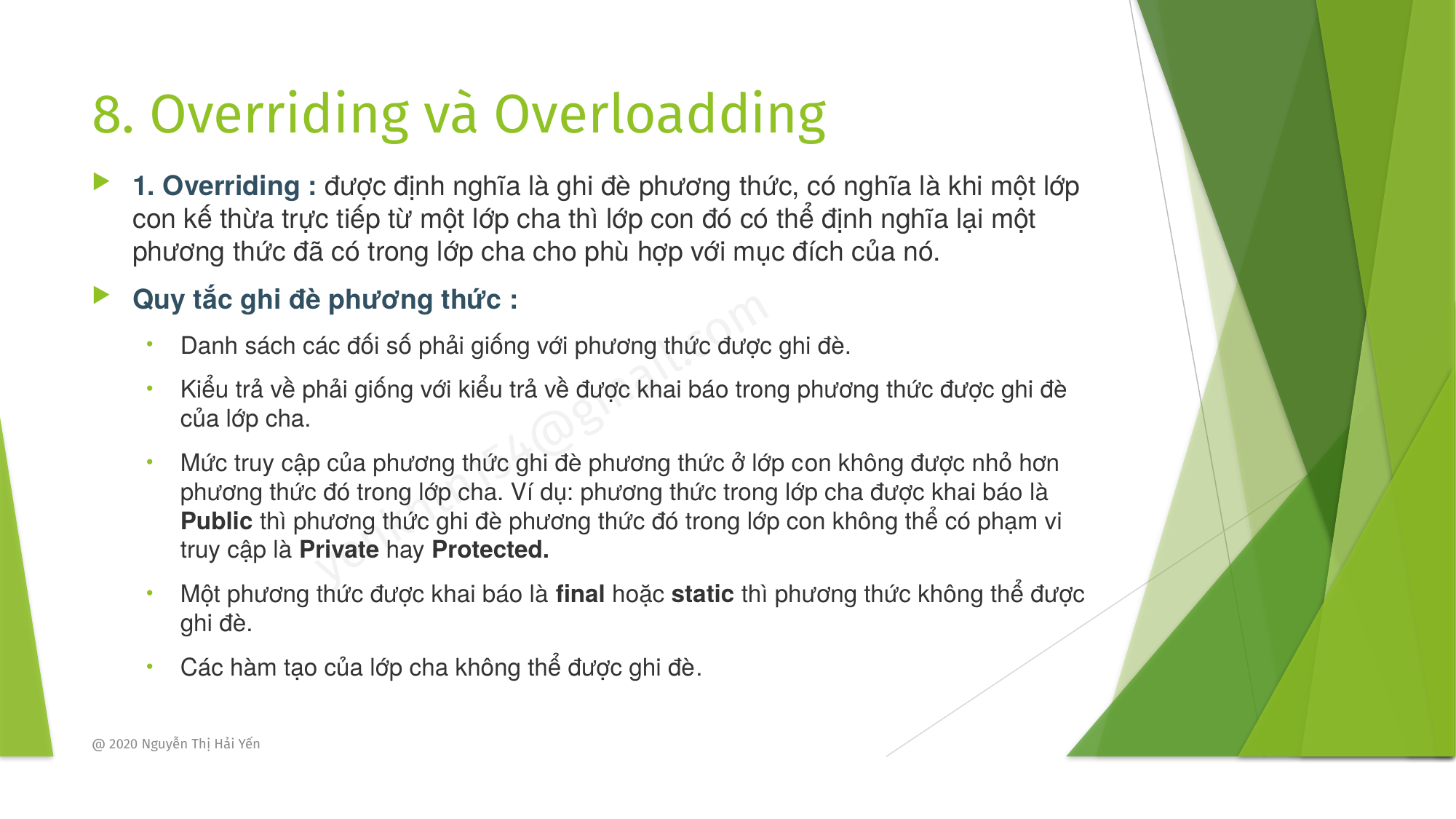

# 8. Overriding và Overloadding
1. Overriding : được định nghĩa là ghi đè phương thức, có nghĩa là khi một lớp con kế thừa trực tiếp từ một lớp cha thì lớp con đó có thể định nghĩa lại một phương thức đã có trong lớp cha cho phù hợp với mục đích của nó.
Quy tắc ghi đè phương thức :
Danh sách các đối số phải giống với phương thức được ghi đè.
Kiểu trả về phải giống với kiểu trả về được khai báo trong phương thức được ghi đè của lớp cha.
Mức truy cập của phương thức ghi đè phương thức ở lớp con không được nhỏ hơn phương thức đó trong lớp cha. Ví dụ: phương thức trong lớp cha được khai báo là Public thì phương thức ghi đè phương thức đó trong lớp con không thể có phạm vi truy cập là Private hay Protected.
Một phương thức được khai báo là final hoặc static thì phương thức không thể được ghi đè.
Các hàm tạo của lớp cha không thể được ghi đè.

@ 2020 Nguyễn Thị Hải Yến